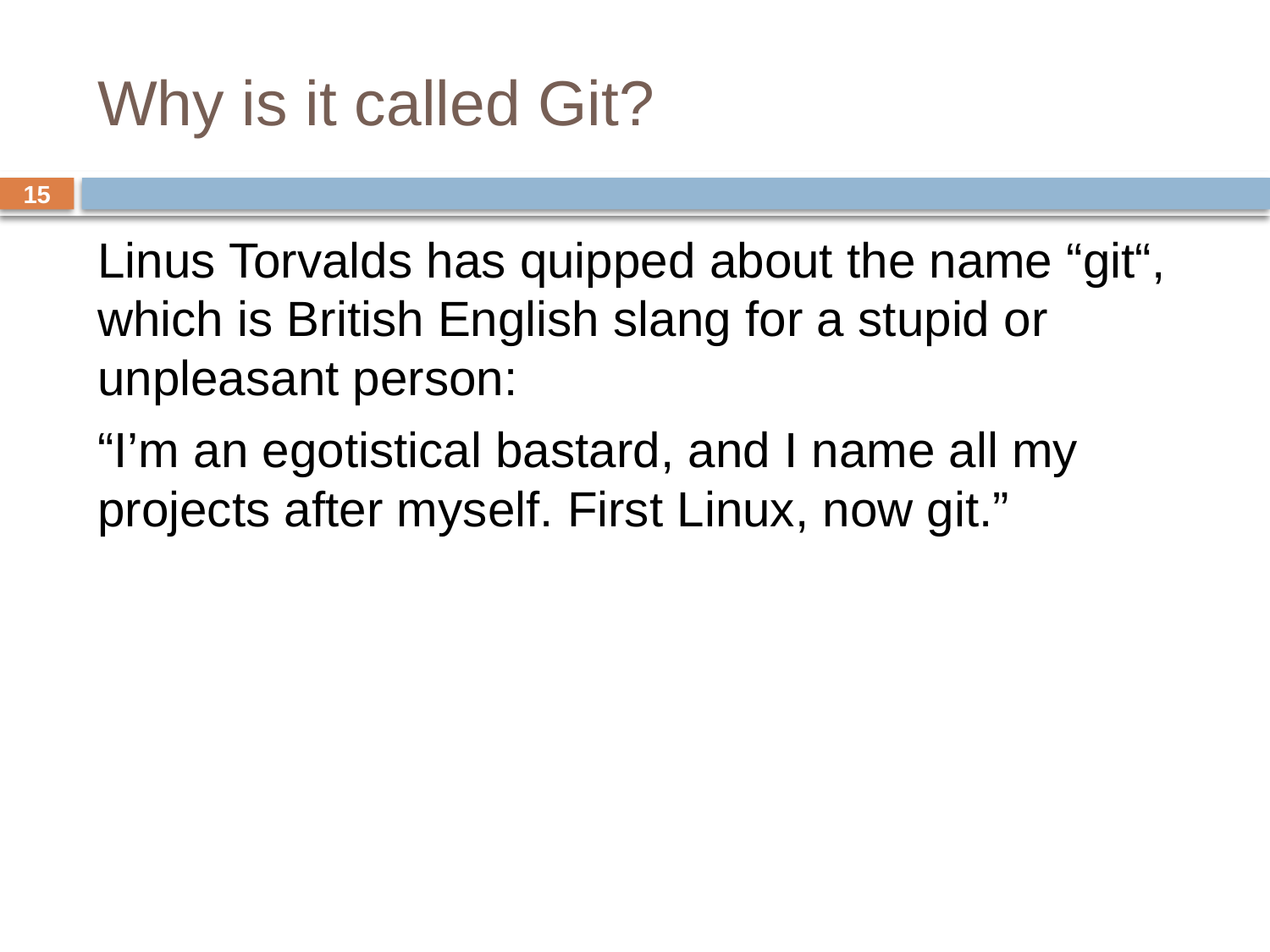

# Why is it called Git?
15
Linus Torvalds has quipped about the name “git“, which is British English slang for a stupid or unpleasant person:
“I’m an egotistical bastard, and I name all my projects after myself. First Linux, now git.”